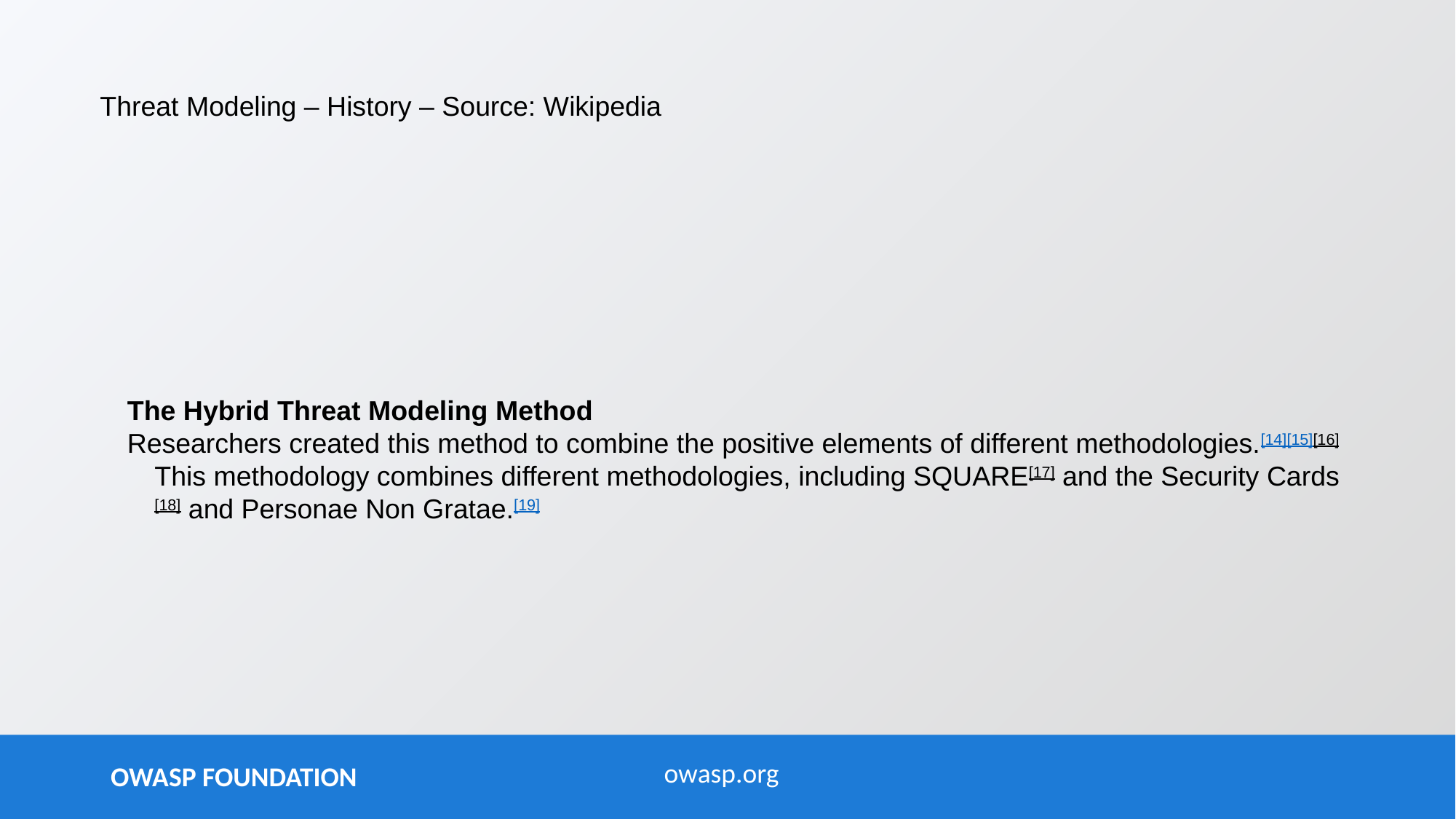

# Threat Modeling – History – Source: Wikipedia
The Hybrid Threat Modeling Method
Researchers created this method to combine the positive elements of different methodologies.[14][15][16] This methodology combines different methodologies, including SQUARE[17] and the Security Cards[18] and Personae Non Gratae.[19]